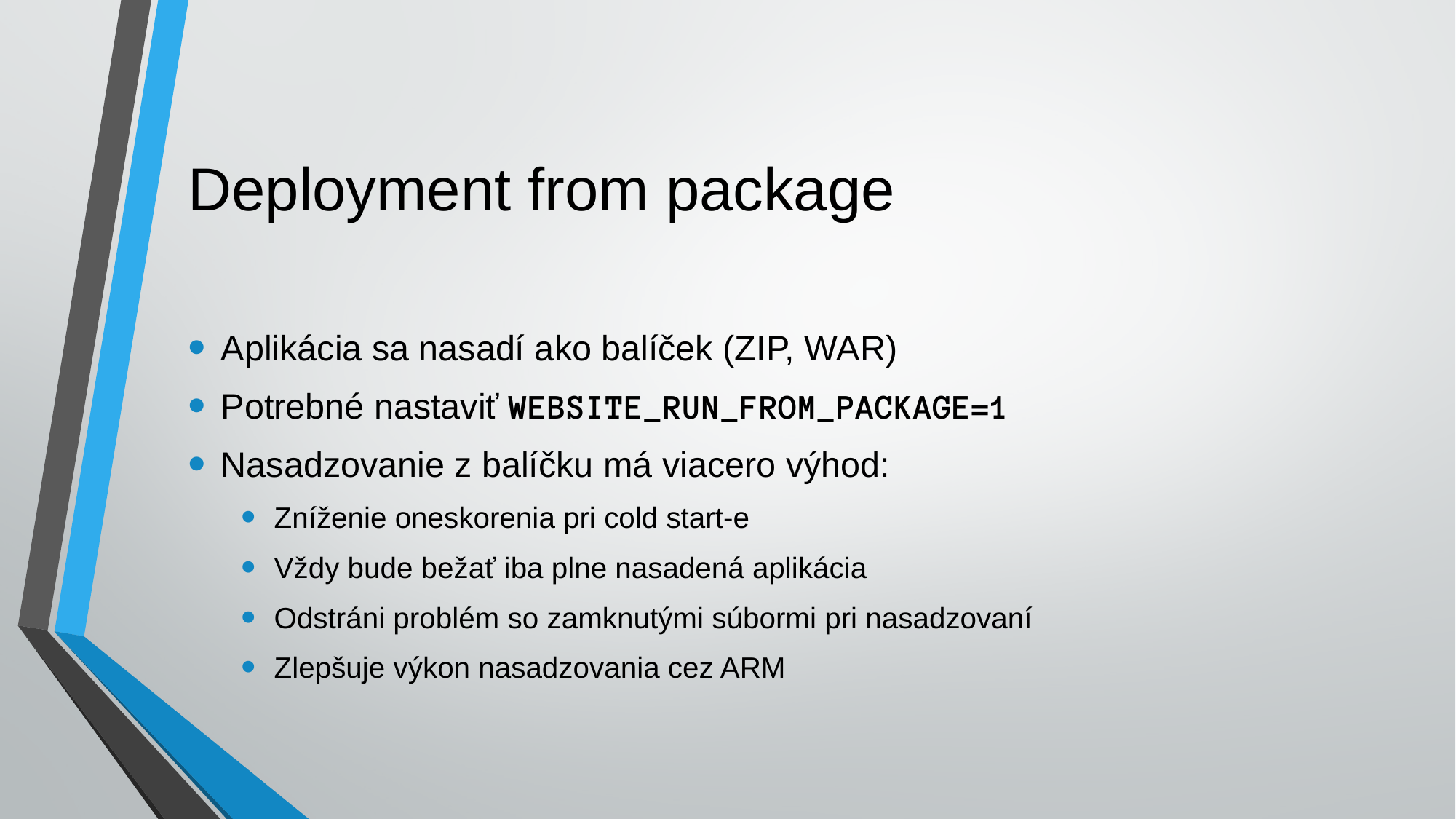

# Deployment from package
Aplikácia sa nasadí ako balíček (ZIP, WAR)
Potrebné nastaviť WEBSITE_RUN_FROM_PACKAGE=1
Nasadzovanie z balíčku má viacero výhod:
Zníženie oneskorenia pri cold start-e
Vždy bude bežať iba plne nasadená aplikácia
Odstráni problém so zamknutými súbormi pri nasadzovaní
Zlepšuje výkon nasadzovania cez ARM